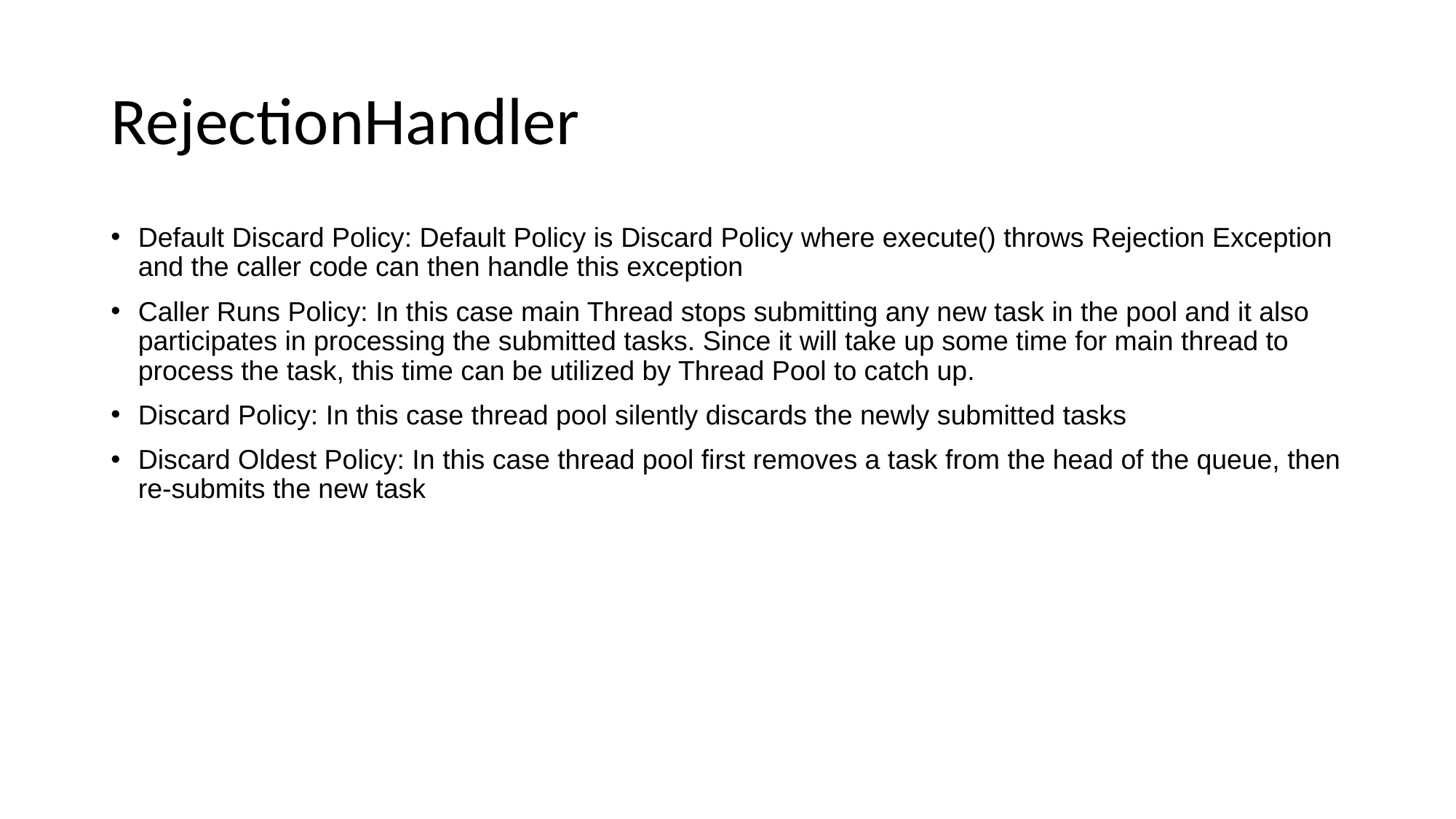

# RejectionHandler
Default Discard Policy: Default Policy is Discard Policy where execute() throws Rejection Exception and the caller code can then handle this exception
Caller Runs Policy: In this case main Thread stops submitting any new task in the pool and it also participates in processing the submitted tasks. Since it will take up some time for main thread to process the task, this time can be utilized by Thread Pool to catch up.
Discard Policy: In this case thread pool silently discards the newly submitted tasks
Discard Oldest Policy: In this case thread pool first removes a task from the head of the queue, then re-submits the new task